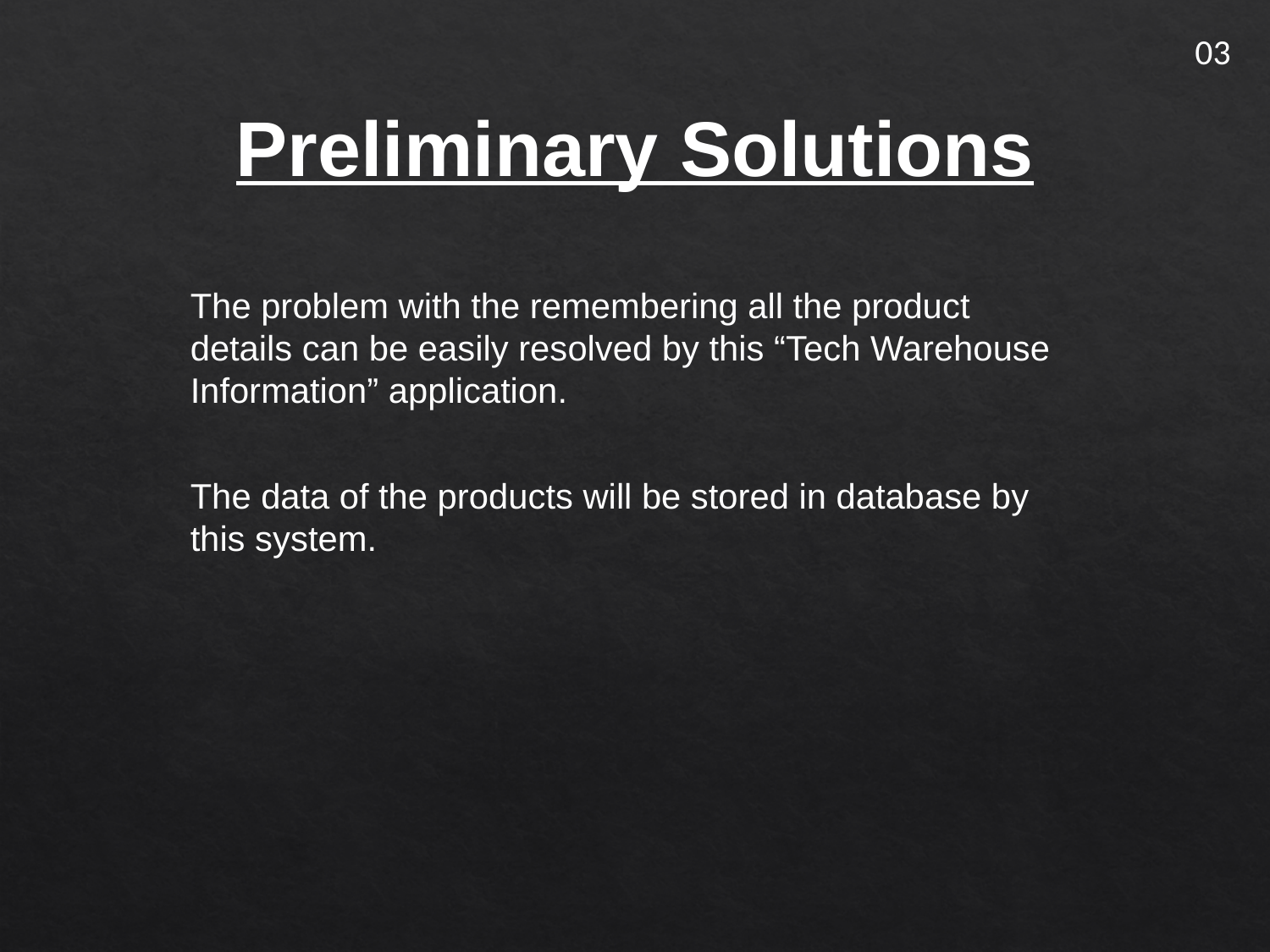

Preliminary Solutions
03
The problem with the remembering all the product details can be easily resolved by this “Tech Warehouse Information” application.
The data of the products will be stored in database by this system.